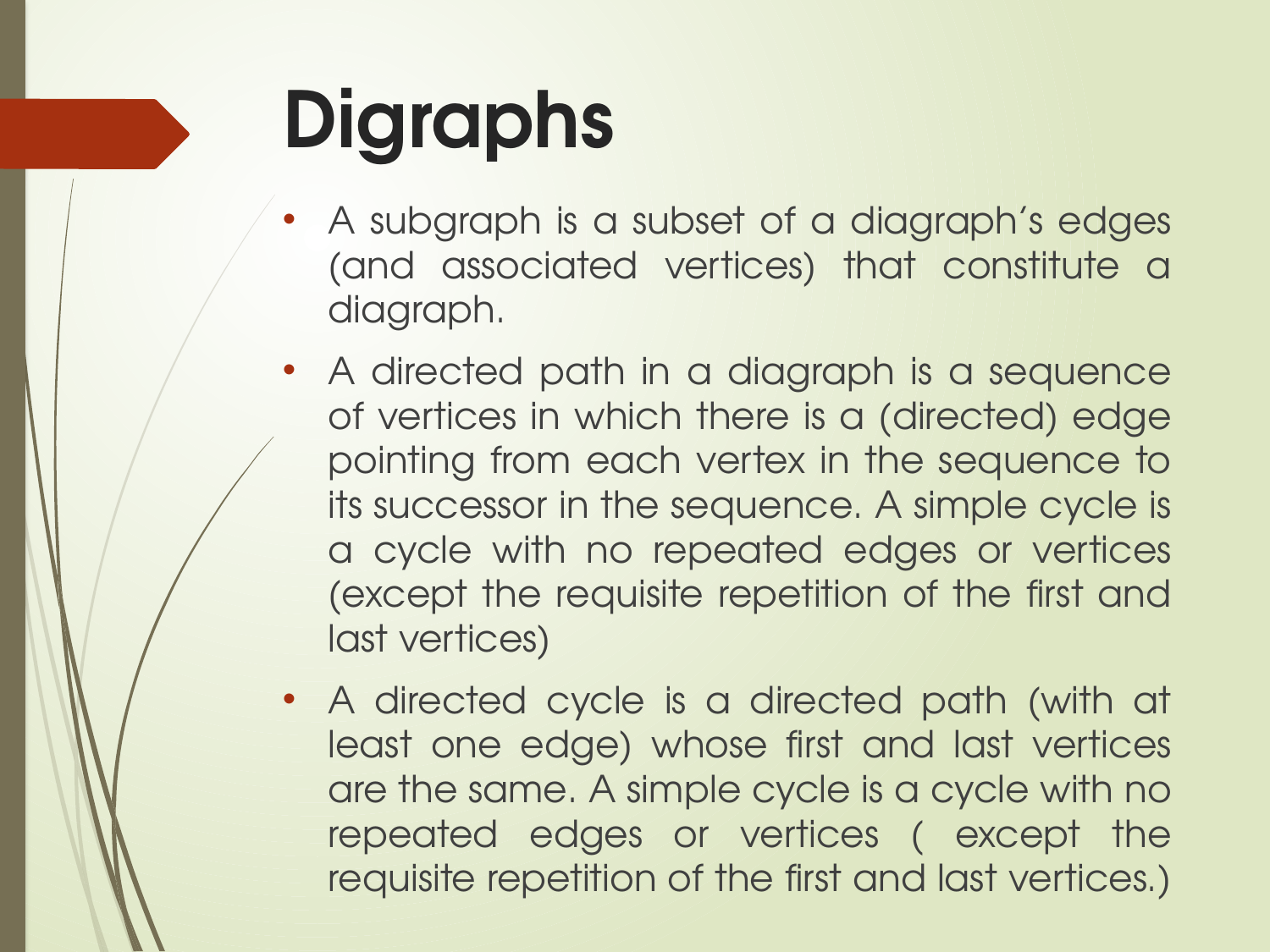

# Digraphs
A subgraph is a subset of a diagraph’s edges (and associated vertices) that constitute a diagraph.
A directed path in a diagraph is a sequence of vertices in which there is a (directed) edge pointing from each vertex in the sequence to its successor in the sequence. A simple cycle is a cycle with no repeated edges or vertices (except the requisite repetition of the first and last vertices)
A directed cycle is a directed path (with at least one edge) whose first and last vertices are the same. A simple cycle is a cycle with no repeated edges or vertices ( except the requisite repetition of the first and last vertices.)